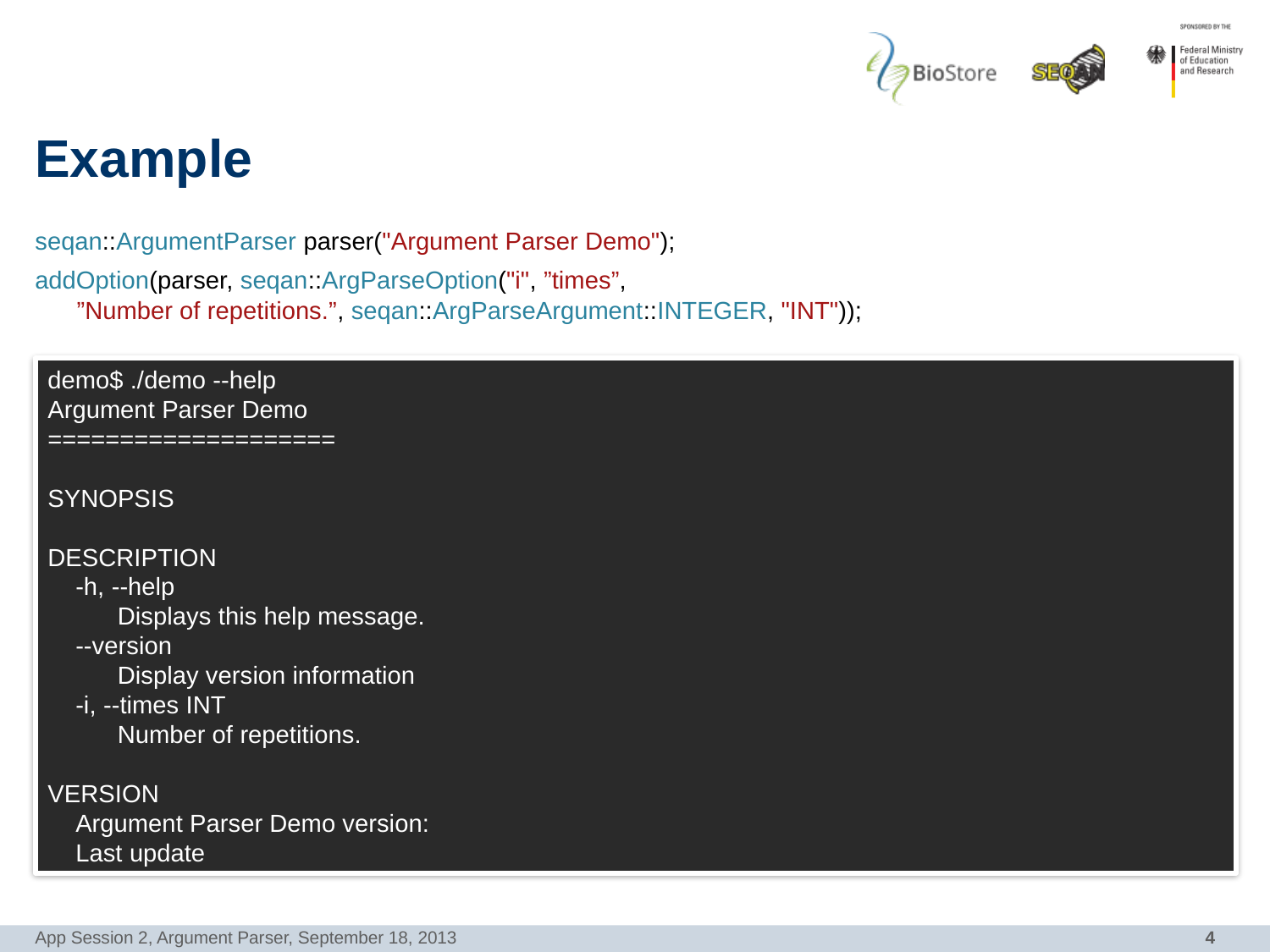

# Example
seqan::ArgumentParser parser("Argument Parser Demo");
addOption(parser, seqan::ArgParseOption("i", ”times”,
      ”Number of repetitions.”, seqan::ArgParseArgument::INTEGER, "INT"));
demo$ ./demo --help
Argument Parser Demo
====================

SYNOPSIS

DESCRIPTION
    -h, --help
          Displays this help message.
    --version
          Display version information
    -i, --times INT
          Number of repetitions.

VERSION
    Argument Parser Demo version:
    Last update
App Session 2, Argument Parser, September 18, 2013